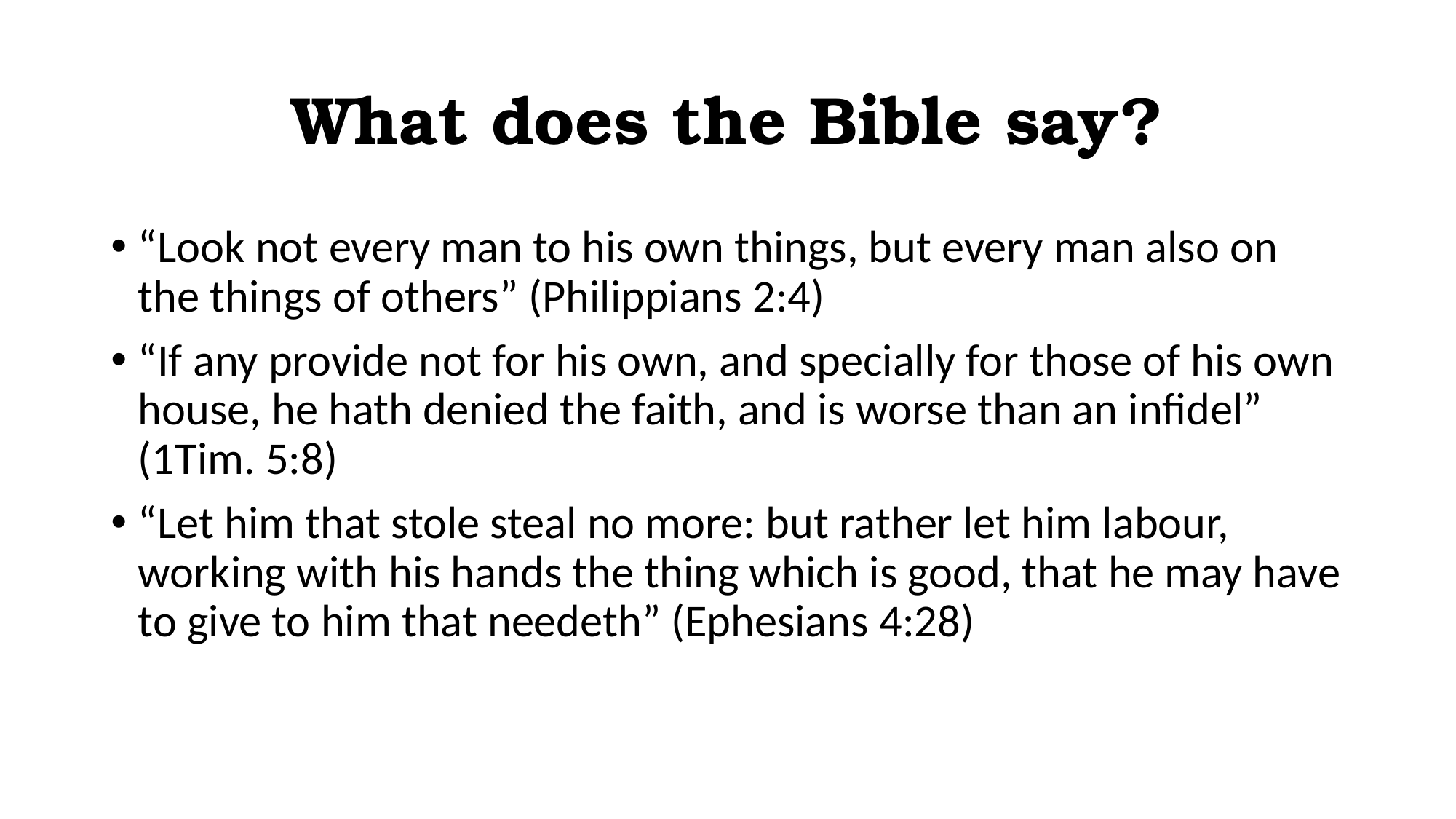

# What does the Bible say?
“Look not every man to his own things, but every man also on the things of others” (Philippians 2:4)
“If any provide not for his own, and specially for those of his own house, he hath denied the faith, and is worse than an infidel” (1Tim. 5:8)
“Let him that stole steal no more: but rather let him labour, working with his hands the thing which is good, that he may have to give to him that needeth” (Ephesians 4:28)